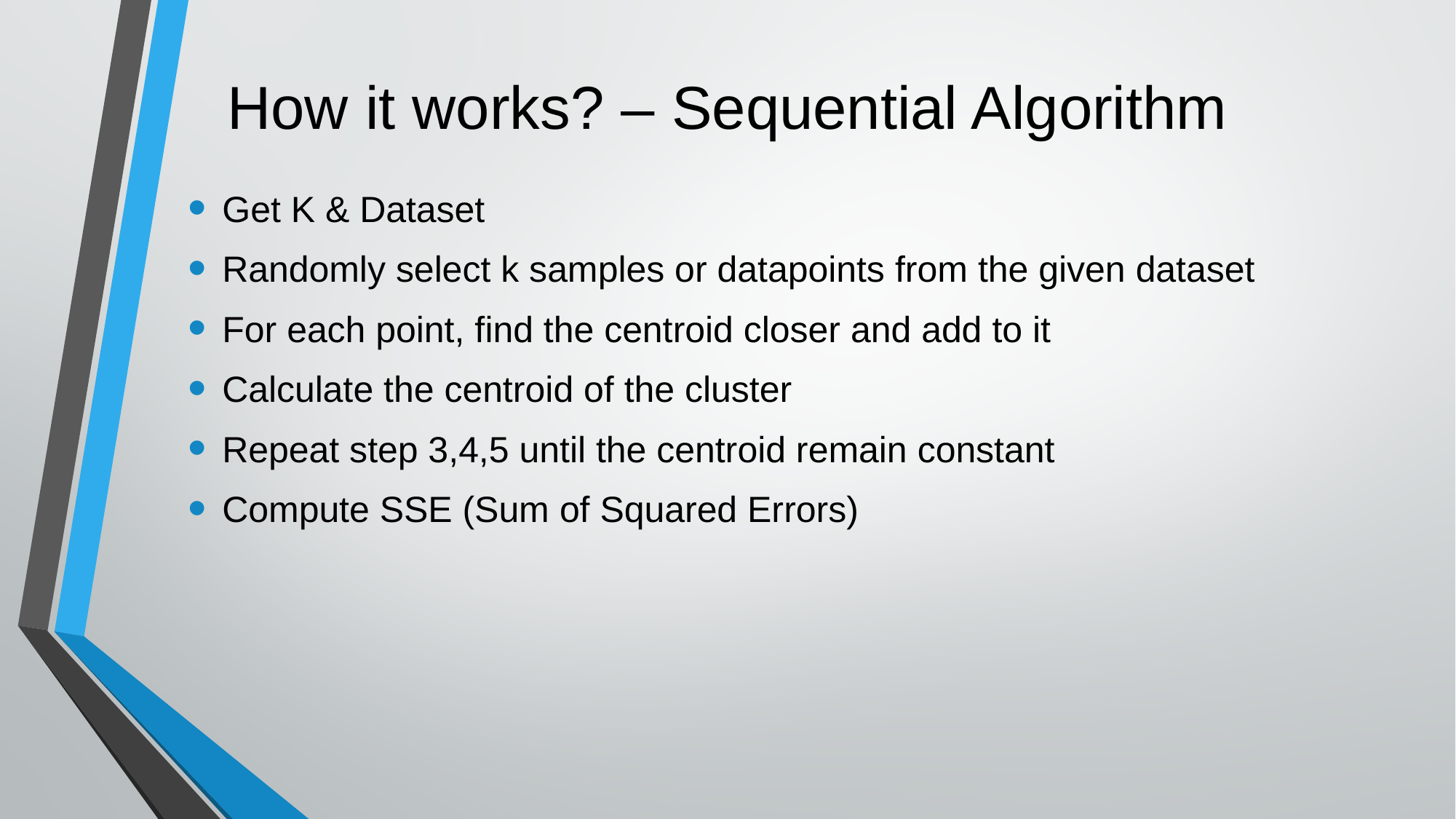

# How it works? – Sequential Algorithm
Get K & Dataset
Randomly select k samples or datapoints from the given dataset
For each point, find the centroid closer and add to it
Calculate the centroid of the cluster
Repeat step 3,4,5 until the centroid remain constant
Compute SSE (Sum of Squared Errors)